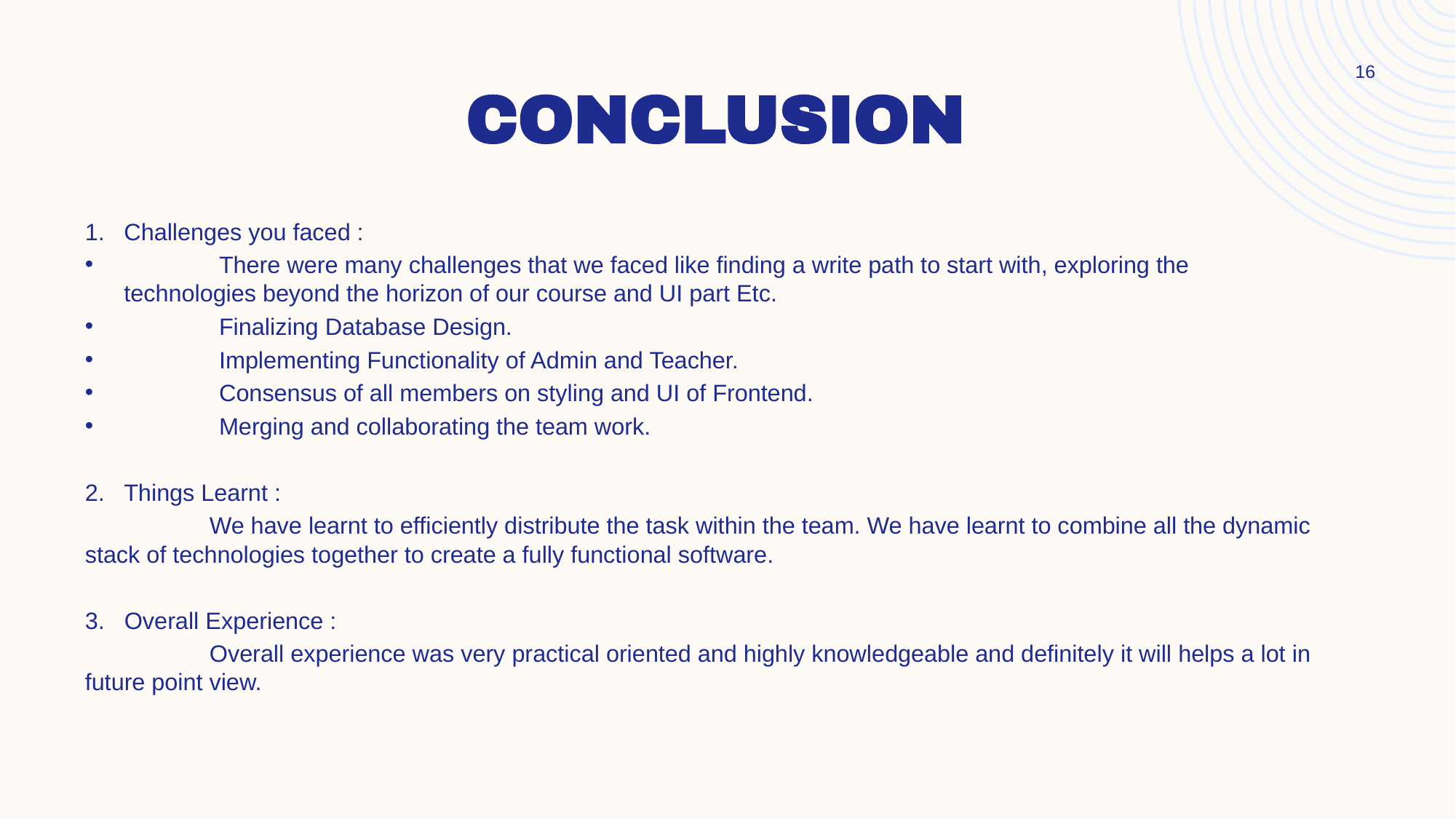

16
# Conclusion
Challenges you faced :
	There were many challenges that we faced like finding a write path to start with, exploring the 			technologies beyond the horizon of our course and UI part Etc.
	Finalizing Database Design.
	Implementing Functionality of Admin and Teacher.
	Consensus of all members on styling and UI of Frontend.
	Merging and collaborating the team work.

2.   Things Learnt :
                   We have learnt to efficiently distribute the task within the team. We have learnt to combine all the dynamic stack of technologies together to create a fully functional software.

3.   Overall Experience :
                   Overall experience was very practical oriented and highly knowledgeable and definitely it will helps a lot in future point view.